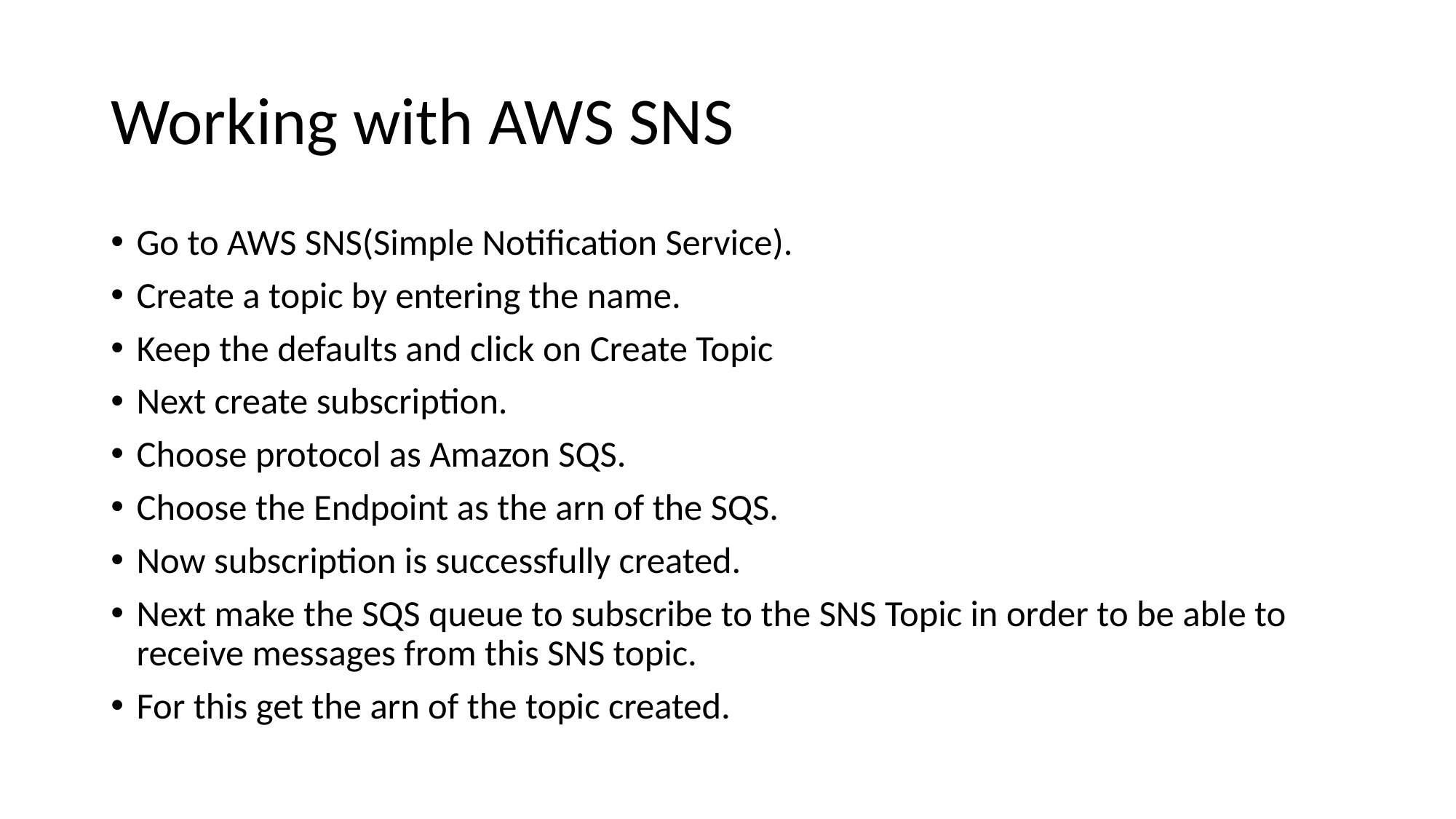

# Working with AWS SNS
Go to AWS SNS(Simple Notification Service).
Create a topic by entering the name.
Keep the defaults and click on Create Topic
Next create subscription.
Choose protocol as Amazon SQS.
Choose the Endpoint as the arn of the SQS.
Now subscription is successfully created.
Next make the SQS queue to subscribe to the SNS Topic in order to be able to receive messages from this SNS topic.
For this get the arn of the topic created.